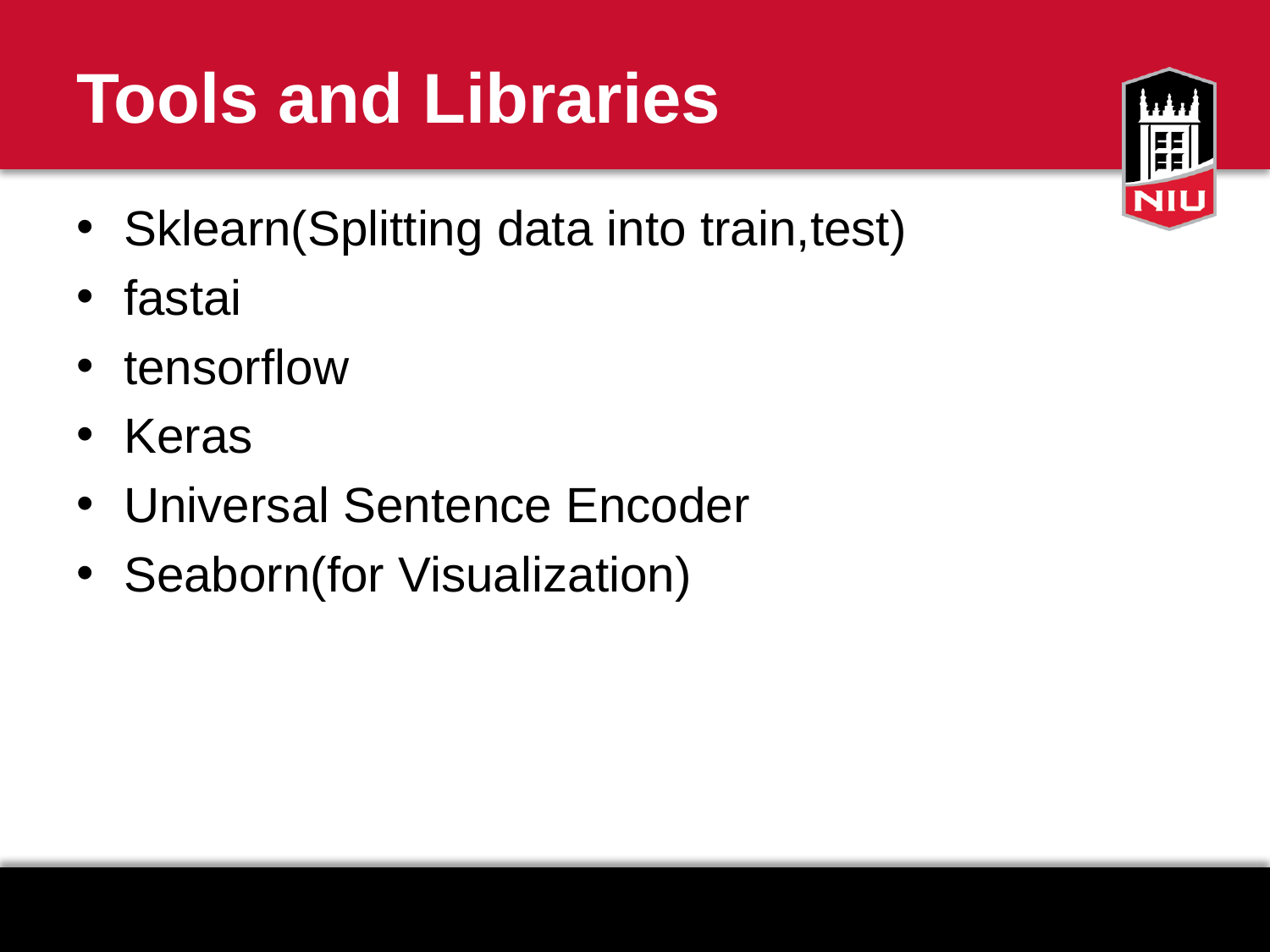

# Tools and Libraries
Sklearn(Splitting data into train,test)
fastai
tensorflow
Keras
Universal Sentence Encoder
Seaborn(for Visualization)